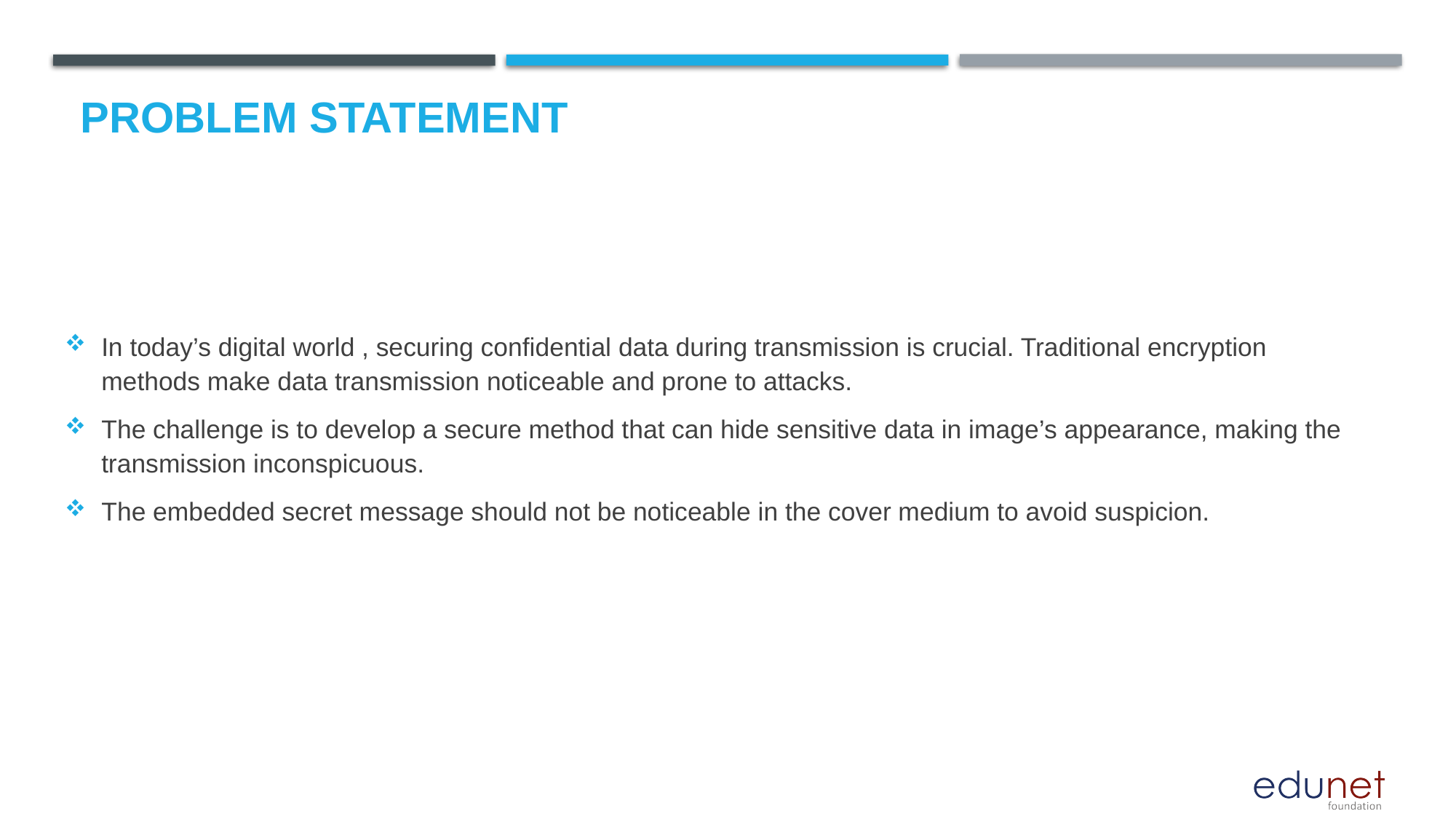

# Problem Statement
In today’s digital world , securing confidential data during transmission is crucial. Traditional encryption methods make data transmission noticeable and prone to attacks.
The challenge is to develop a secure method that can hide sensitive data in image’s appearance, making the transmission inconspicuous.
The embedded secret message should not be noticeable in the cover medium to avoid suspicion.